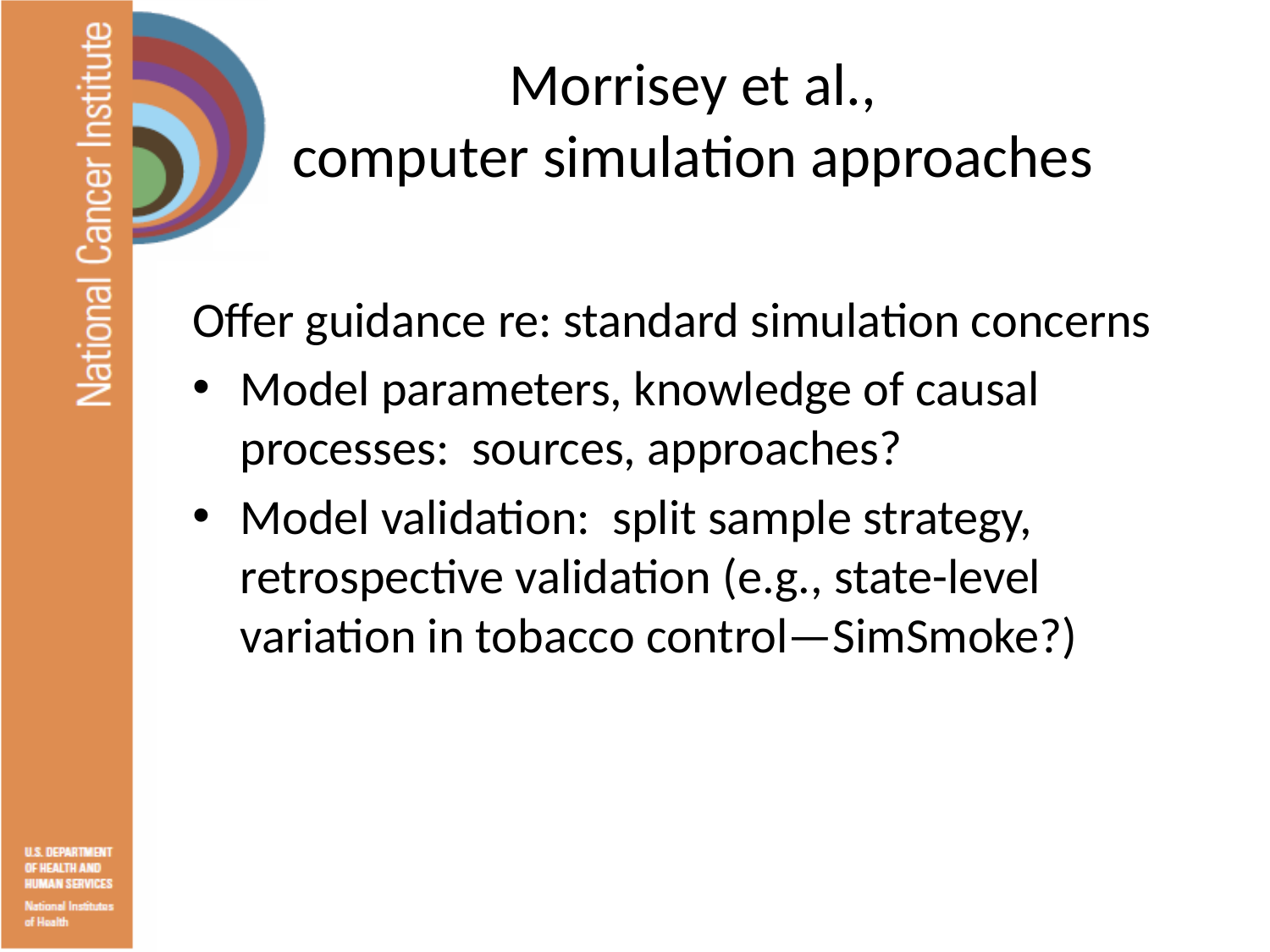

# Morrisey et al., computer simulation approaches
Offer guidance re: standard simulation concerns
Model parameters, knowledge of causal processes:  sources, approaches?
Model validation:  split sample strategy, retrospective validation (e.g., state-level variation in tobacco control—SimSmoke?)